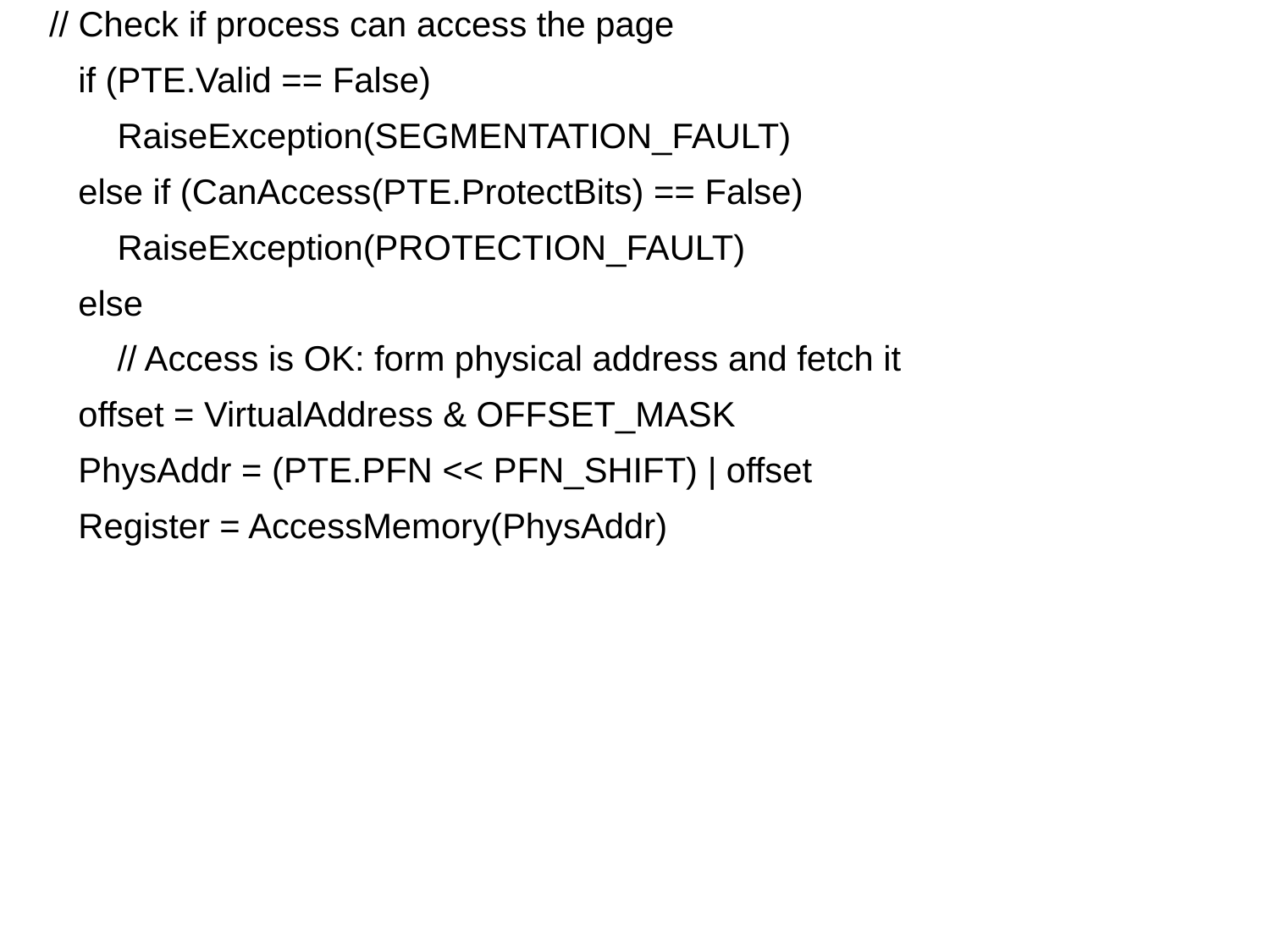

// Check if process can access the page
   if (PTE.Valid == False)
       RaiseException(SEGMENTATION_FAULT)
   else if (CanAccess(PTE.ProtectBits) == False)
       RaiseException(PROTECTION_FAULT)
   else
       // Access is OK: form physical address and fetch it
   offset = VirtualAddress & OFFSET_MASK
   PhysAddr = (PTE.PFN << PFN_SHIFT) | offset
   Register = AccessMemory(PhysAddr)